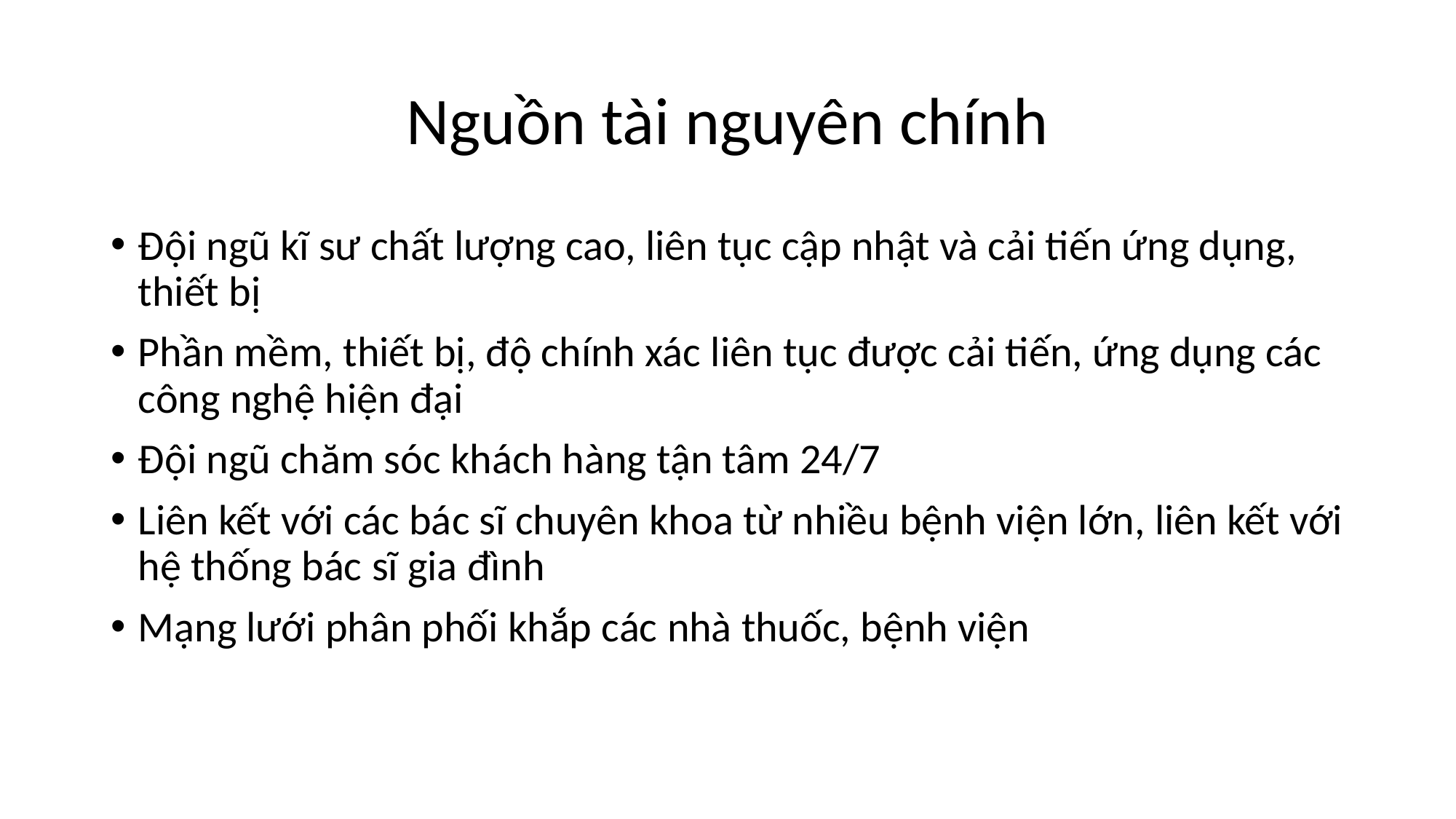

# Nguồn tài nguyên chính
Đội ngũ kĩ sư chất lượng cao, liên tục cập nhật và cải tiến ứng dụng, thiết bị
Phần mềm, thiết bị, độ chính xác liên tục được cải tiến, ứng dụng các công nghệ hiện đại
Đội ngũ chăm sóc khách hàng tận tâm 24/7
Liên kết với các bác sĩ chuyên khoa từ nhiều bệnh viện lớn, liên kết với hệ thống bác sĩ gia đình
Mạng lưới phân phối khắp các nhà thuốc, bệnh viện